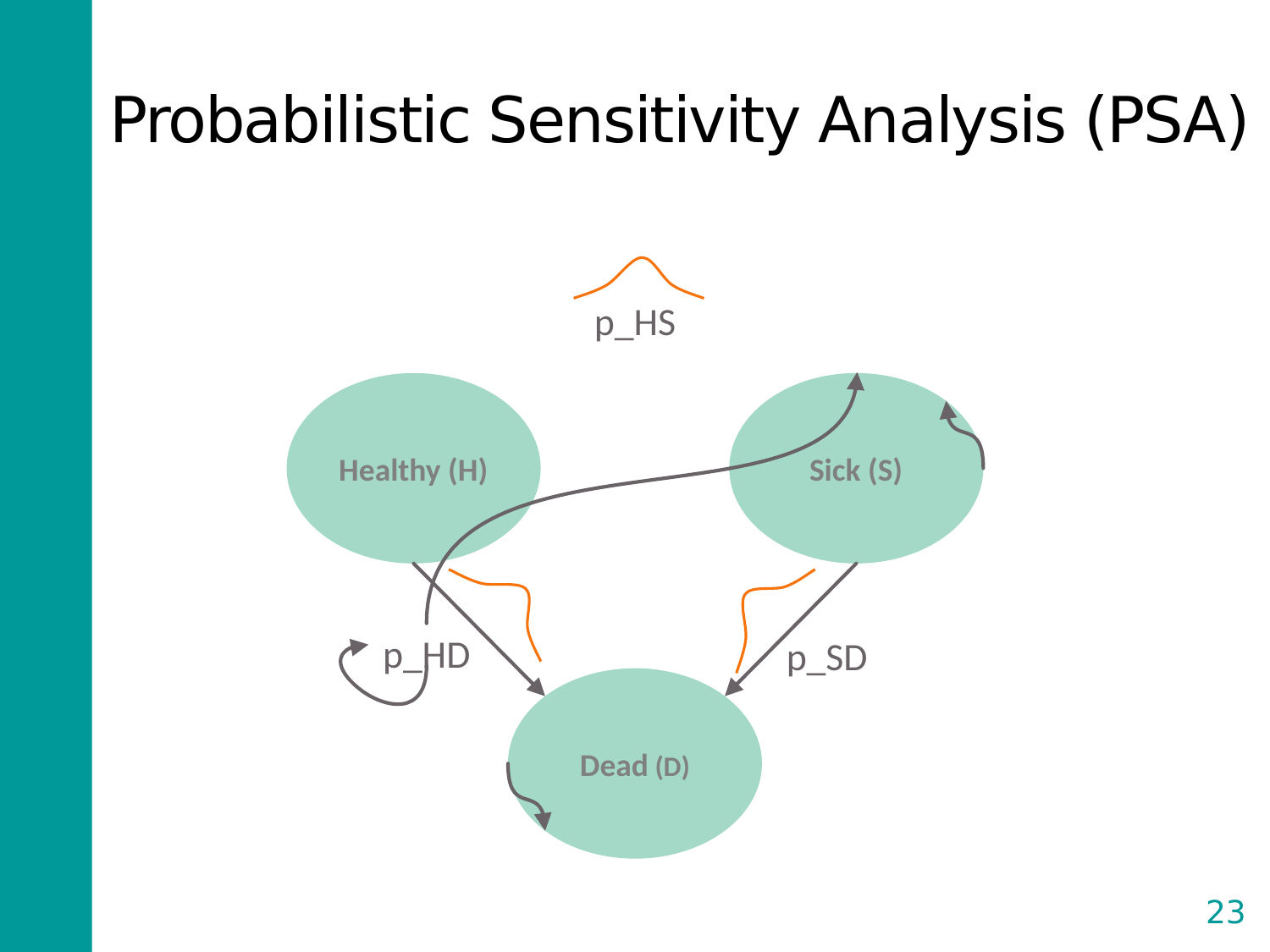

# Probabilistic Sensitivity Analysis (PSA)

p_HS
Healthy (H)
Sick (S)
p_HD
p_SD
Dead (D)

23